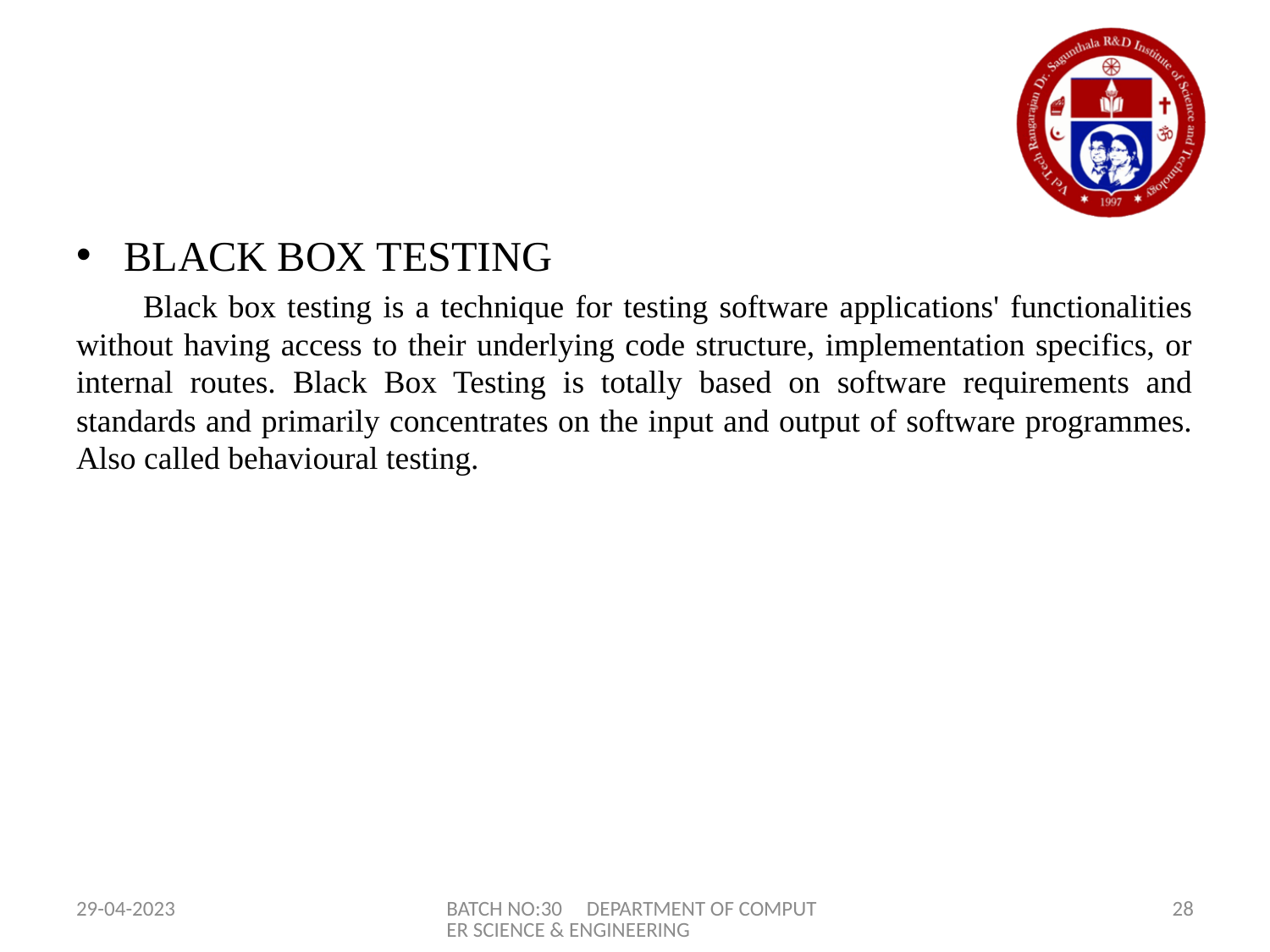

BLACK BOX TESTING
      Black box testing is a technique for testing software applications' functionalities without having access to their underlying code structure, implementation specifics, or internal routes. Black Box Testing is totally based on software requirements and standards and primarily concentrates on the input and output of software programmes. Also called behavioural testing.
29-04-2023
BATCH NO:30     DEPARTMENT OF COMPUTER SCIENCE & ENGINEERING
28